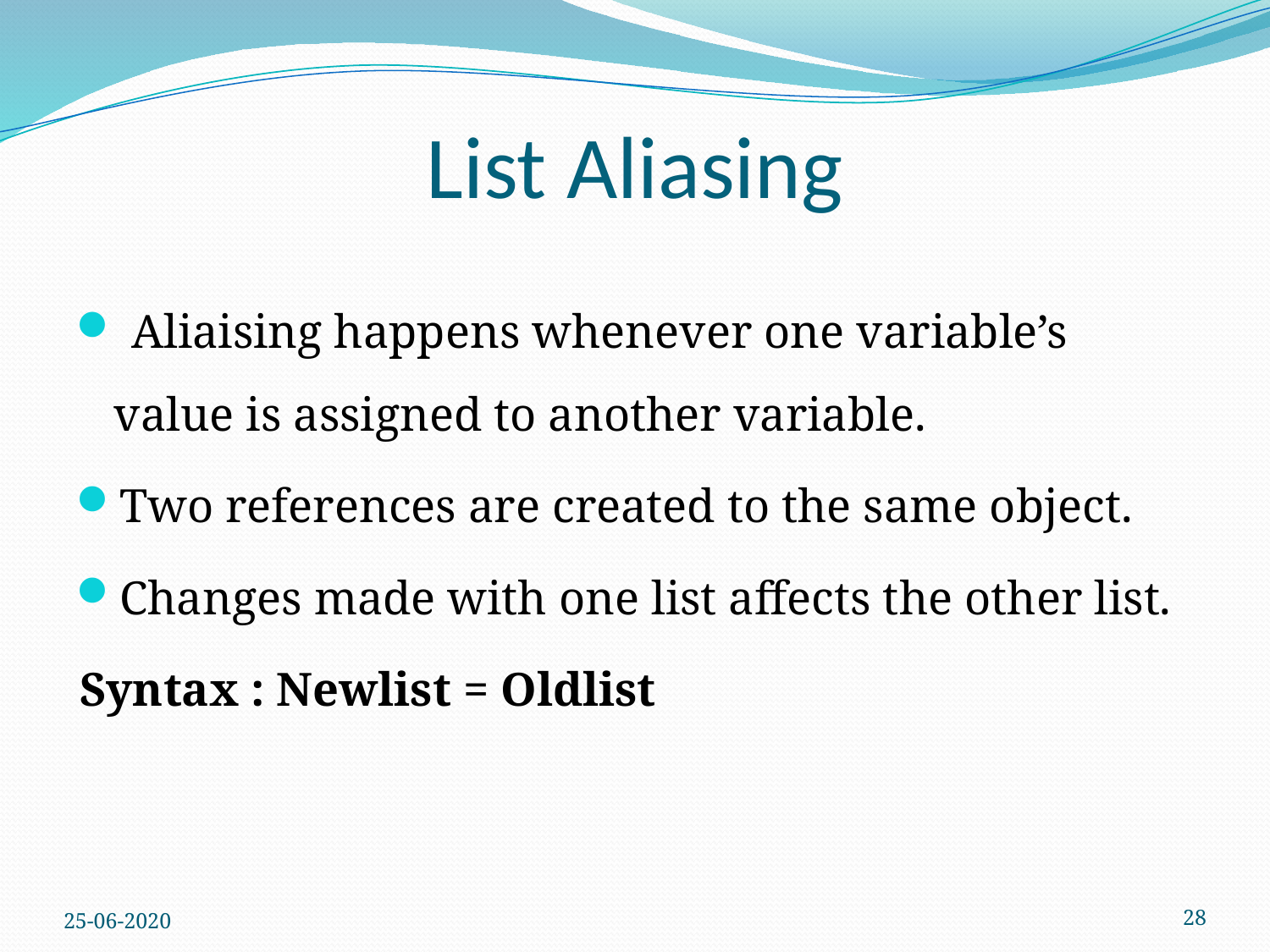

# List Aliasing
 Aliaising happens whenever one variable’s value is assigned to another variable.
Two references are created to the same object.
Changes made with one list affects the other list.
Syntax : Newlist = Oldlist

25-06-2020
28